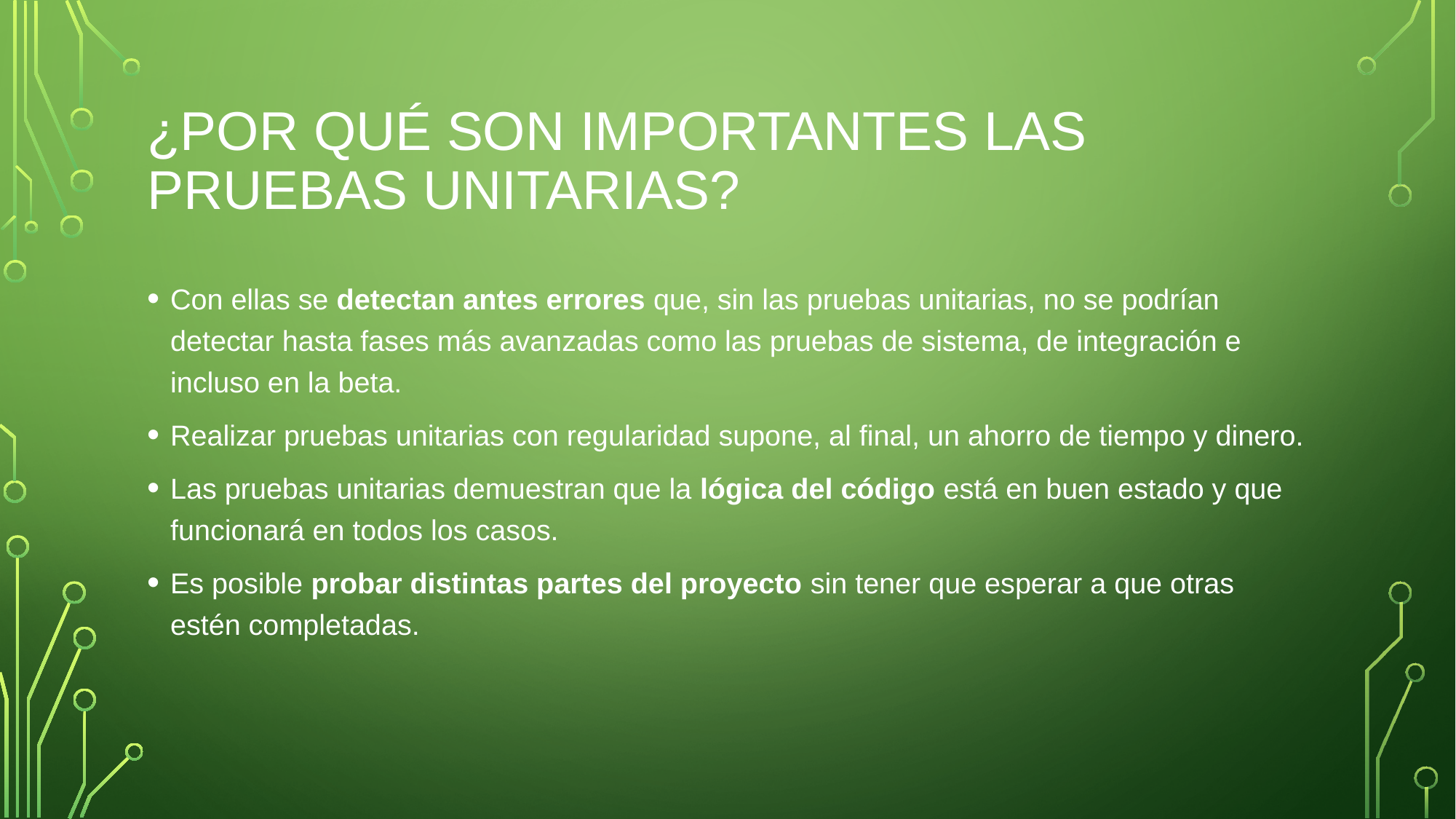

# ¿Por qué son importantes las pruebas unitarias?
Con ellas se detectan antes errores que, sin las pruebas unitarias, no se podrían detectar hasta fases más avanzadas como las pruebas de sistema, de integración e incluso en la beta.
Realizar pruebas unitarias con regularidad supone, al final, un ahorro de tiempo y dinero.
Las pruebas unitarias demuestran que la lógica del código está en buen estado y que funcionará en todos los casos.
Es posible probar distintas partes del proyecto sin tener que esperar a que otras estén completadas.